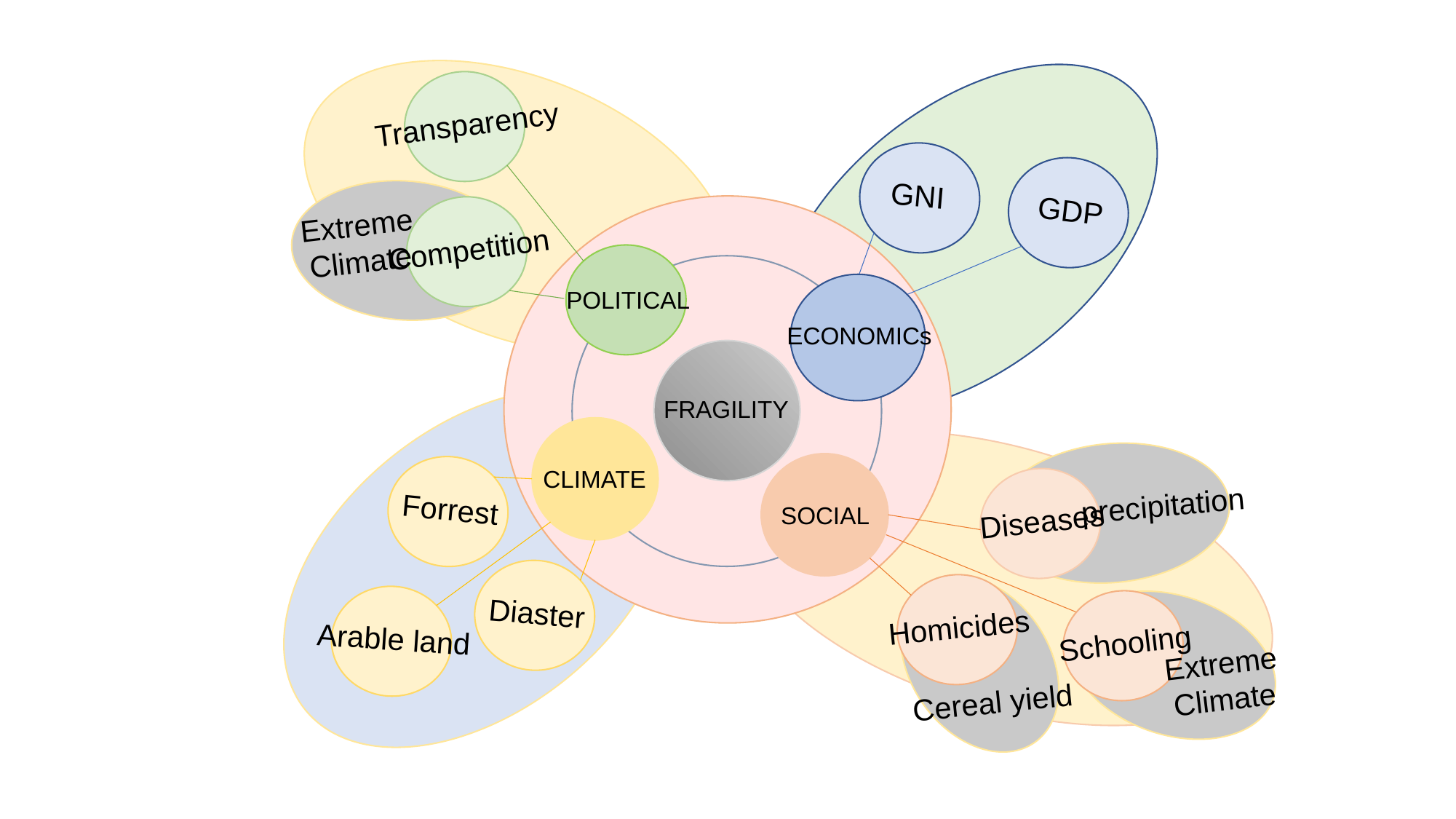

Transparency

GNI

GDP

Competition
Extreme
Climate

POLITICAL

ECONOMICs

FRAGILITY

Forrest
CLIMATE

Diseases
precipitation
SOCIAL

Diaster

Homicides

Arable land

Schooling

Extreme
Climate
Cereal yield